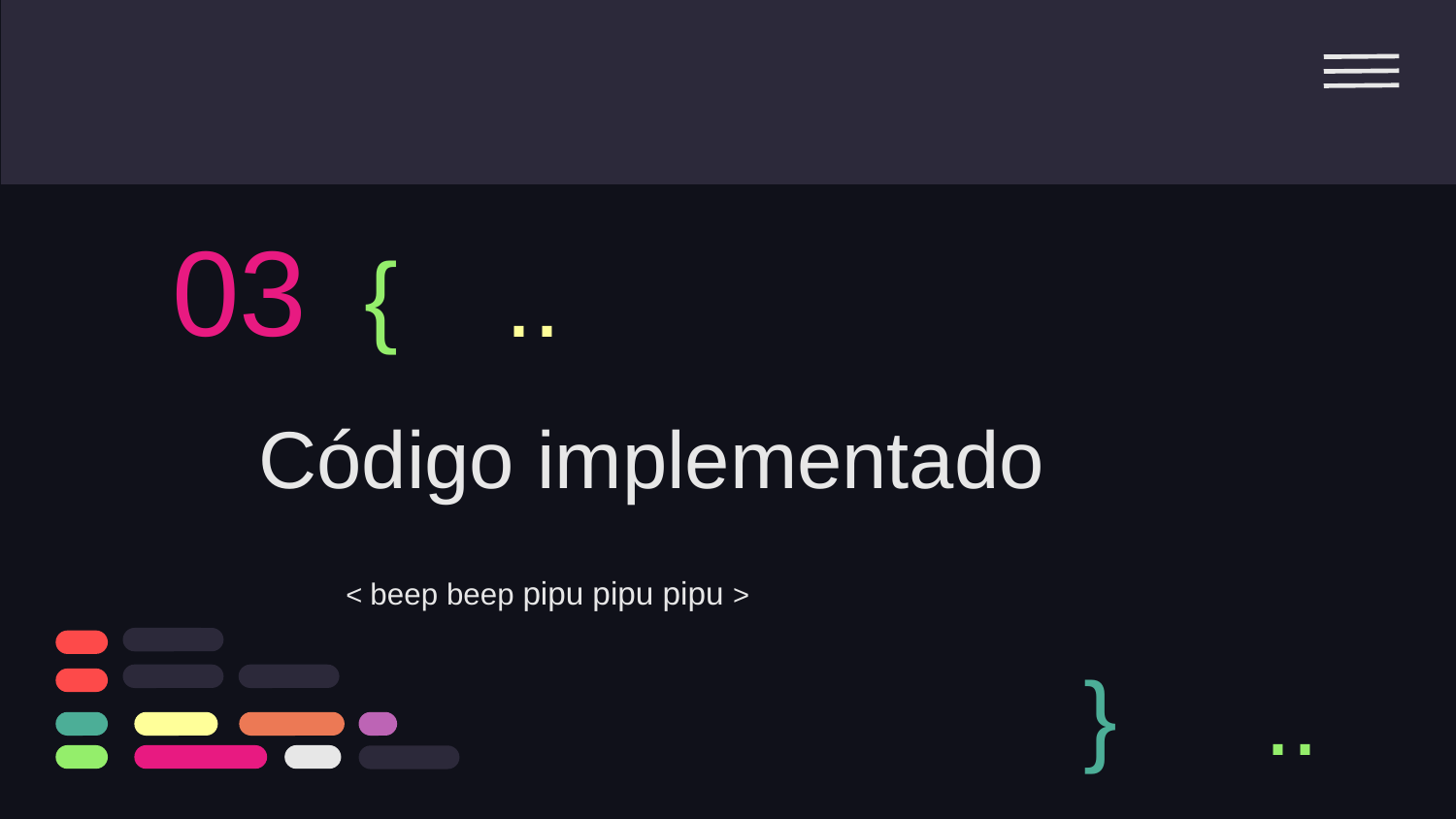

03
{
..
# Código implementado
< beep beep pipu pipu pipu >

}
..